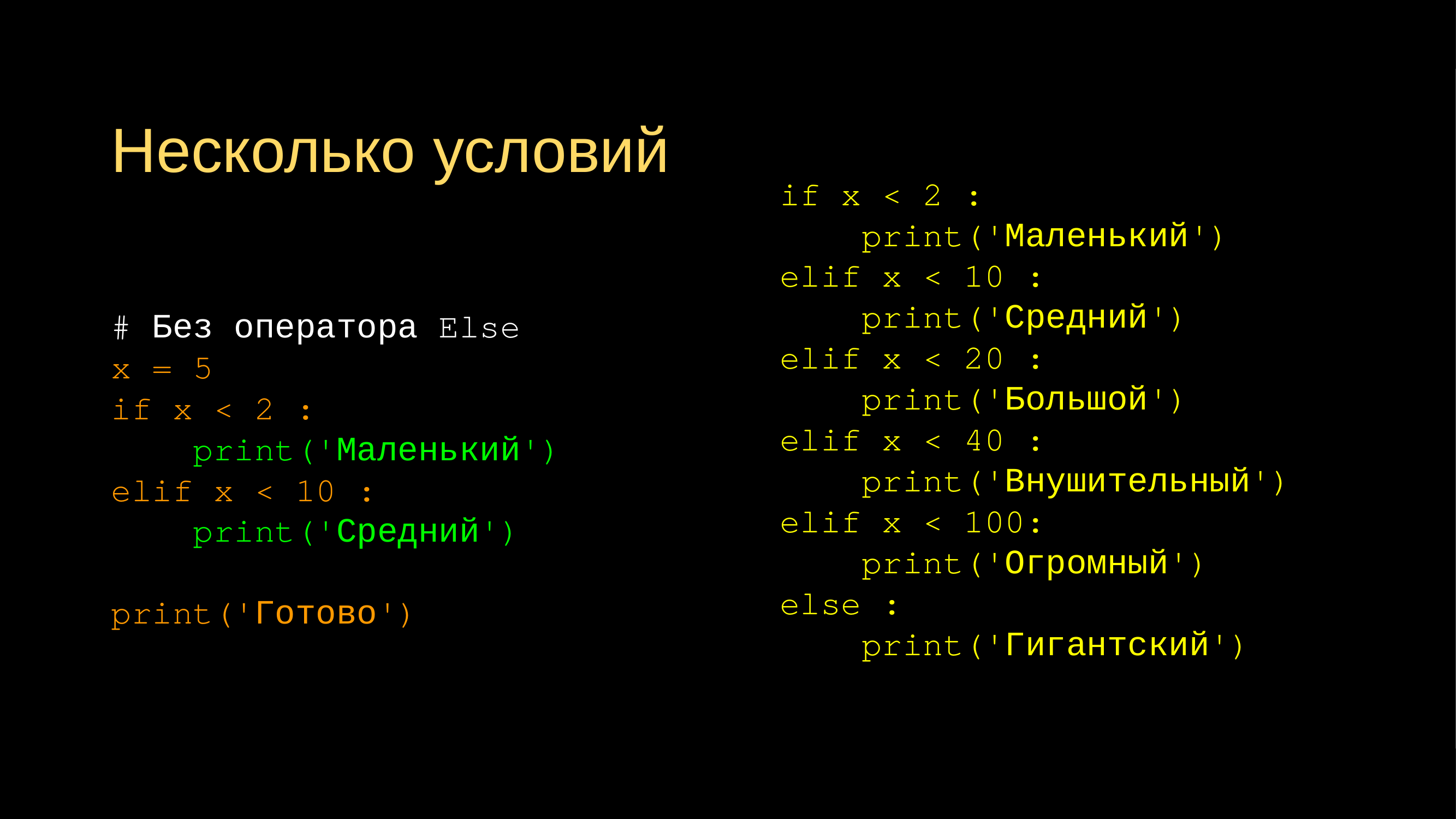

# Несколько условий
if x < 2 :
    print('Маленький')
elif x < 10 :
    print('Средний')
elif x < 20 :
    print('Большой')
elif x < 40 :
    print('Внушительный')
elif x < 100:
    print('Огромный')
else :
    print('Гигантский')
# Без оператора Else
x = 5
if x < 2 :
    print('Маленький')
elif x < 10 :
    print('Средний')

print('Готово')